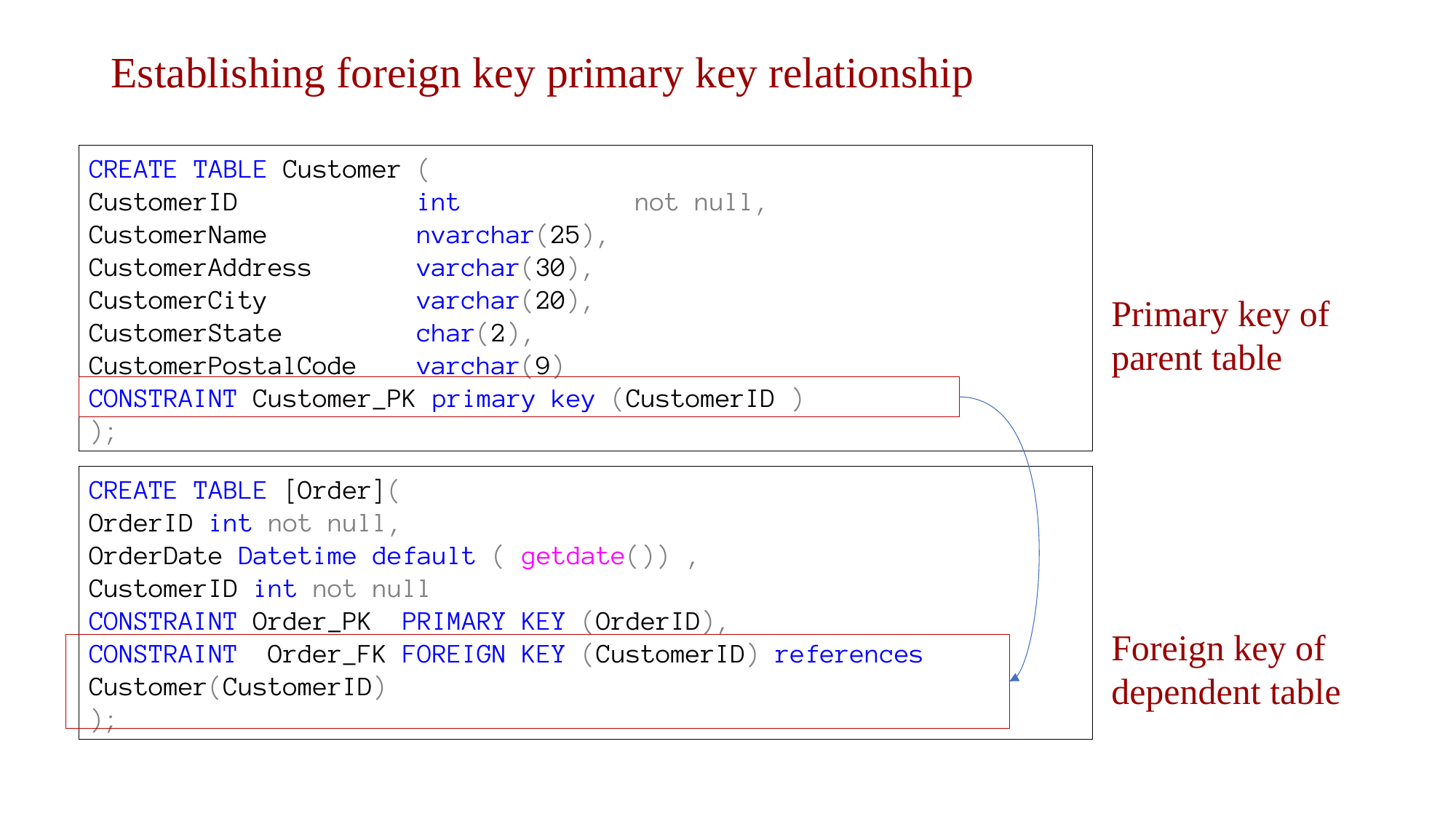

# Establishing foreign key primary key relationship
CREATE TABLE Customer (
CustomerID 		int 		not null,
CustomerName 		nvarchar(25),
CustomerAddress 	varchar(30),
CustomerCity 		varchar(20),
CustomerState 		char(2),
CustomerPostalCode 	varchar(9)
CONSTRAINT Customer_PK primary key (CustomerID )
);
Primary key of  parent table

CREATE TABLE [Order](
OrderID int not null,
OrderDate Datetime default ( getdate()) ,
CustomerID int not null
CONSTRAINT Order_PK  PRIMARY KEY (OrderID),
CONSTRAINT  Order_FK FOREIGN KEY (CustomerID) references Customer(CustomerID)
);
Foreign key of  dependent table